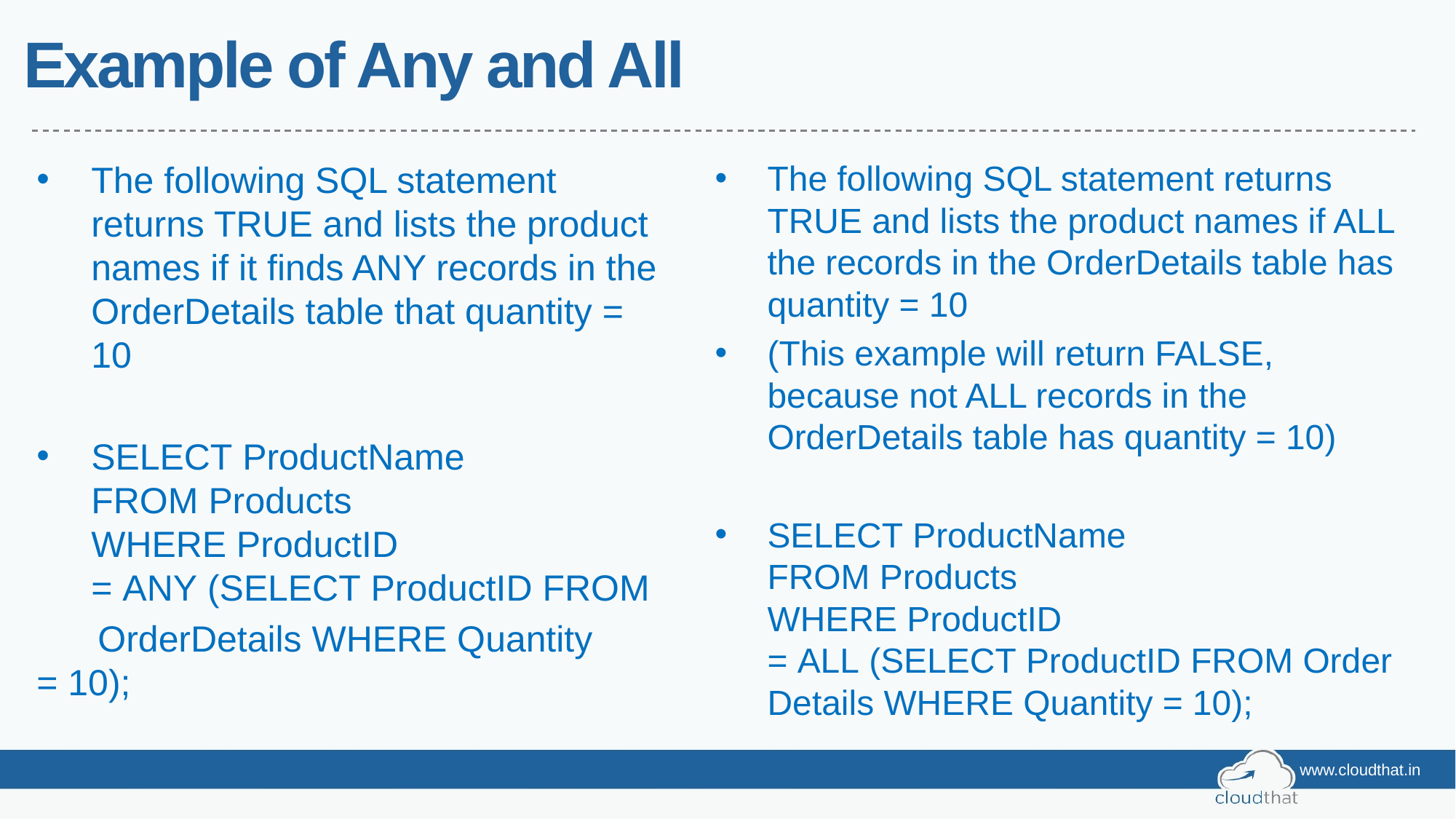

# Example of Any and All
The following SQL statement returns TRUE and lists the product names if ALL the records in the OrderDetails table has quantity = 10
(This example will return FALSE, because not ALL records in the OrderDetails table has quantity = 10)

SELECT ProductName
FROM Products
WHERE ProductID = ALL (SELECT ProductID FROM OrderDetails WHERE Quantity = 10);

The following SQL statement returns TRUE and lists the product names if it finds ANY records in the OrderDetails table that quantity = 10

SELECT ProductName
FROM Products
WHERE ProductID = ANY (SELECT ProductID FROM
      OrderDetails WHERE Quantity = 10);